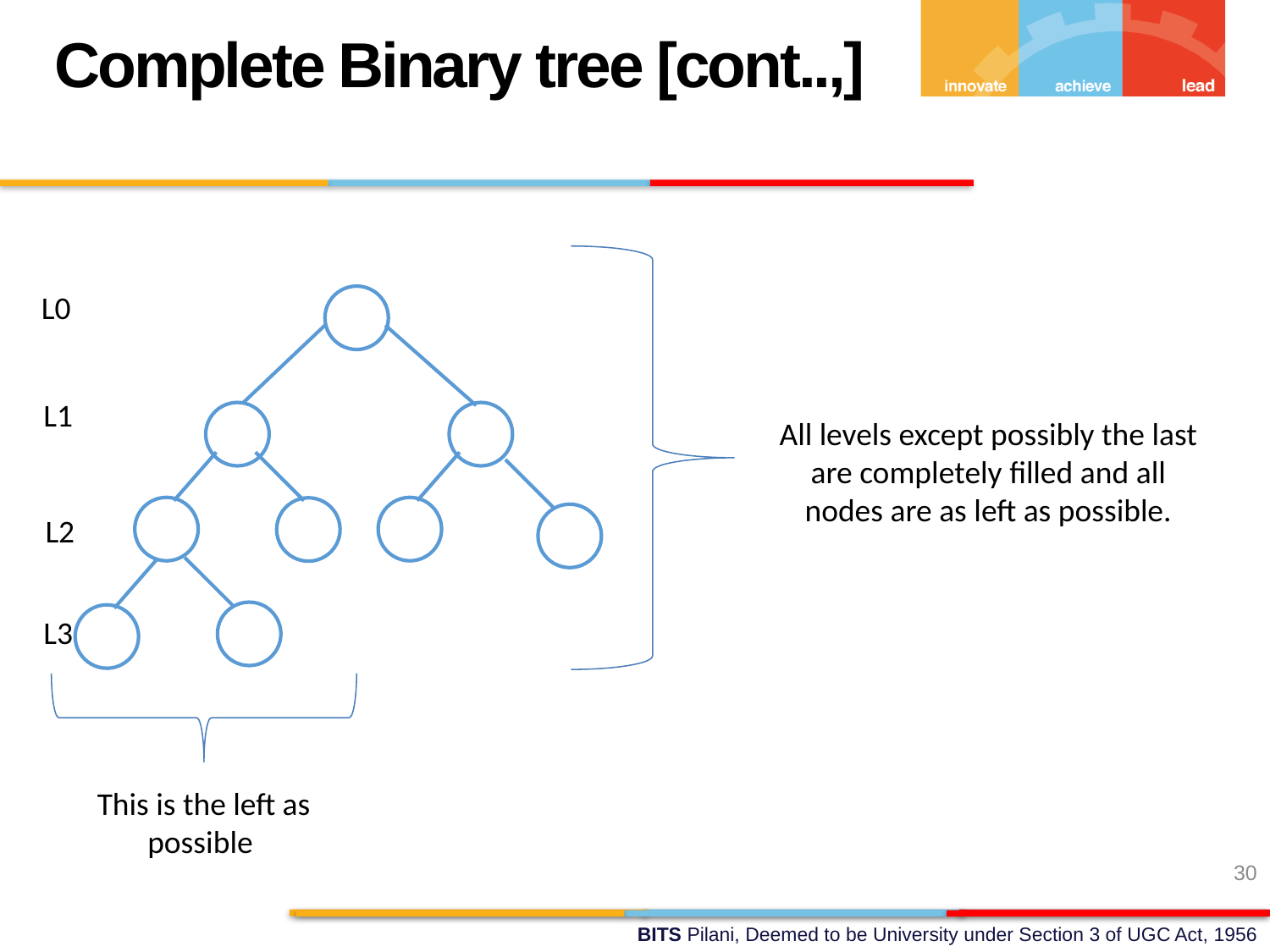

Complete Binary tree [cont..,]

L0

All levels except possibly the last are completely filled and all nodes are as left as possible.
L1

L2

L3
This is the left as possible
30